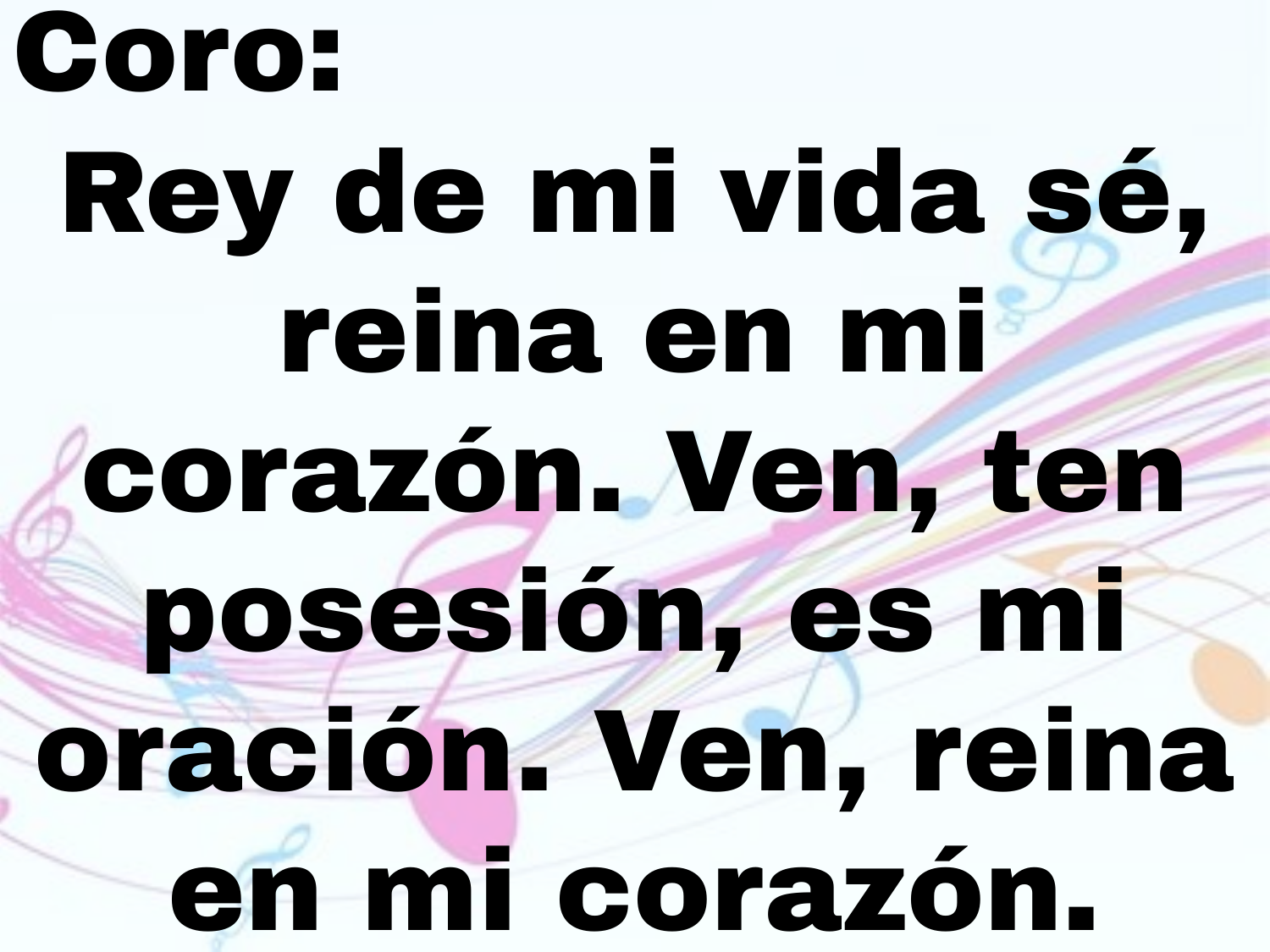

Coro:
Rey de mi vida sé, reina en mi corazón. Ven, ten posesión, es mi oración. Ven, reina en mi corazón.